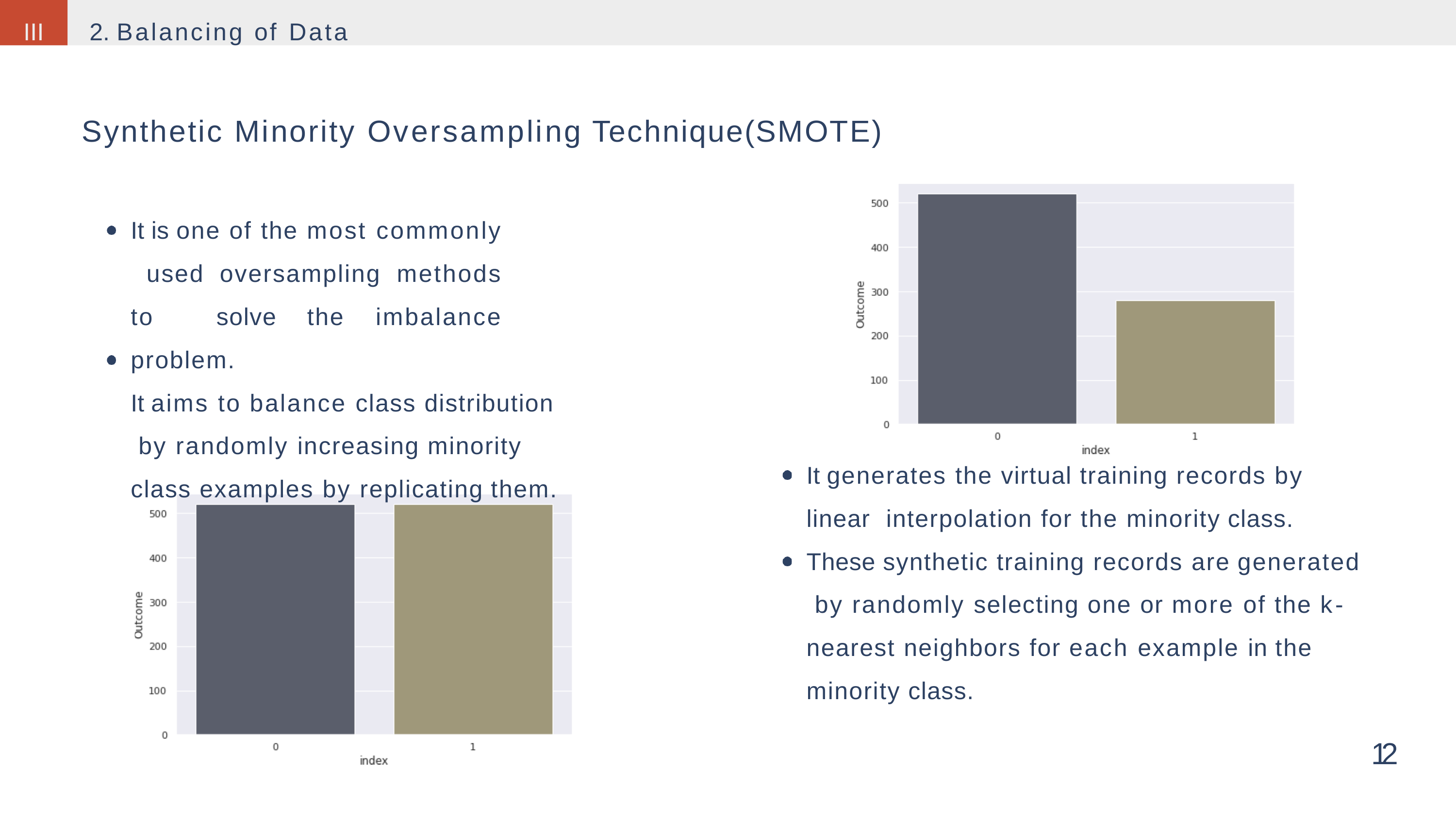

III
2. Balancing of Data
# Synthetic Minority Oversampling Technique(SMOTE)

It is one of the most commonly  used oversampling methods to  solve the imbalance problem.
It aims to balance class distribution  by randomly increasing minority  class examples by replicating them.

It generates the virtual training records by linear  interpolation for the minority class.
These synthetic training records are generated  by randomly selecting one or more of the k-  nearest neighbors for each example in the  minority class.

12